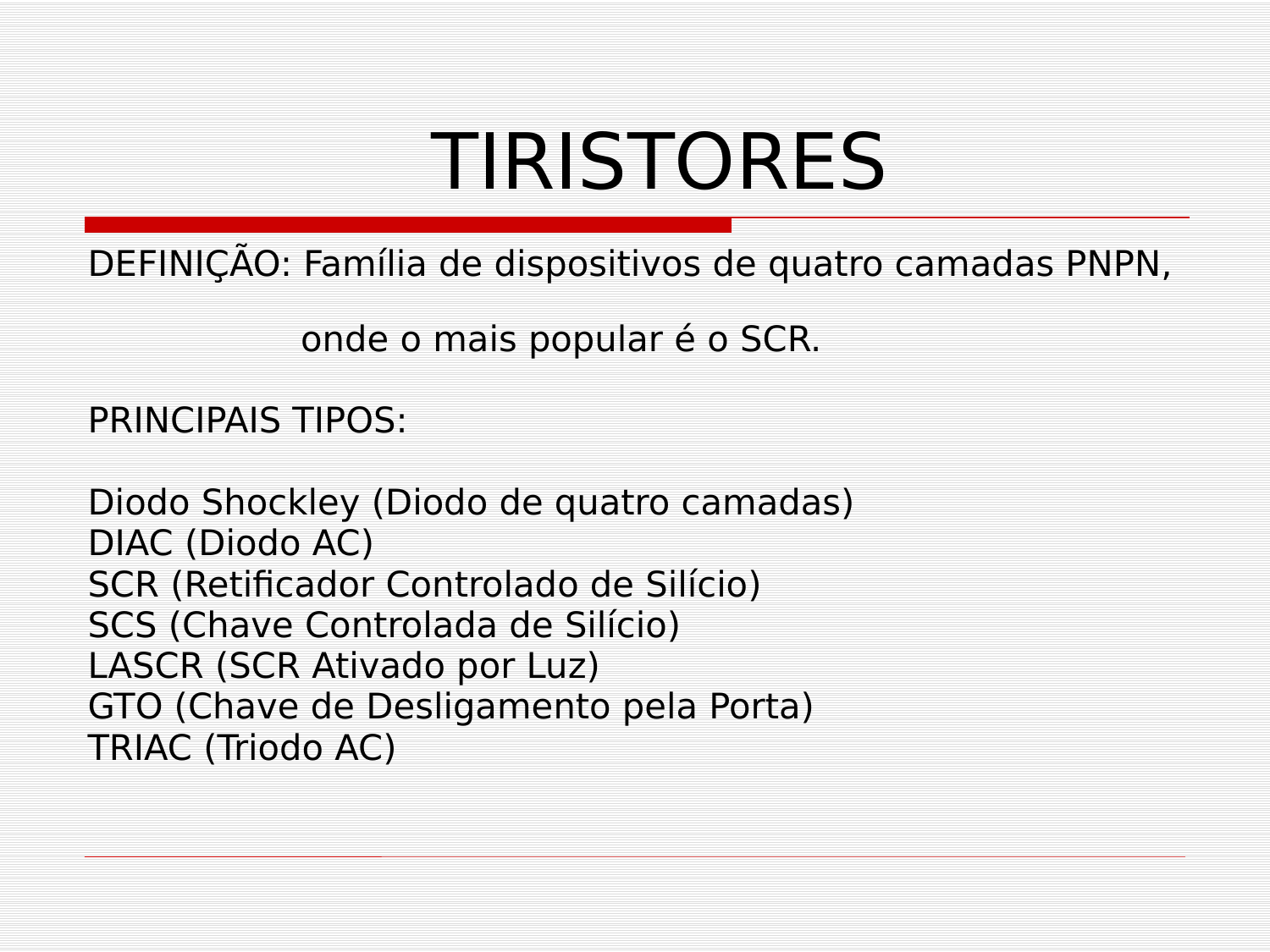

# TIRISTORES
DEFINIÇÃO: Família de dispositivos de quatro camadas PNPN,
                   onde o mais popular é o SCR.

PRINCIPAIS TIPOS:

Diodo Shockley (Diodo de quatro camadas)
DIAC (Diodo AC)
SCR (Retificador Controlado de Silício)
SCS (Chave Controlada de Silício)
LASCR (SCR Ativado por Luz)
GTO (Chave de Desligamento pela Porta)
TRIAC (Triodo AC)